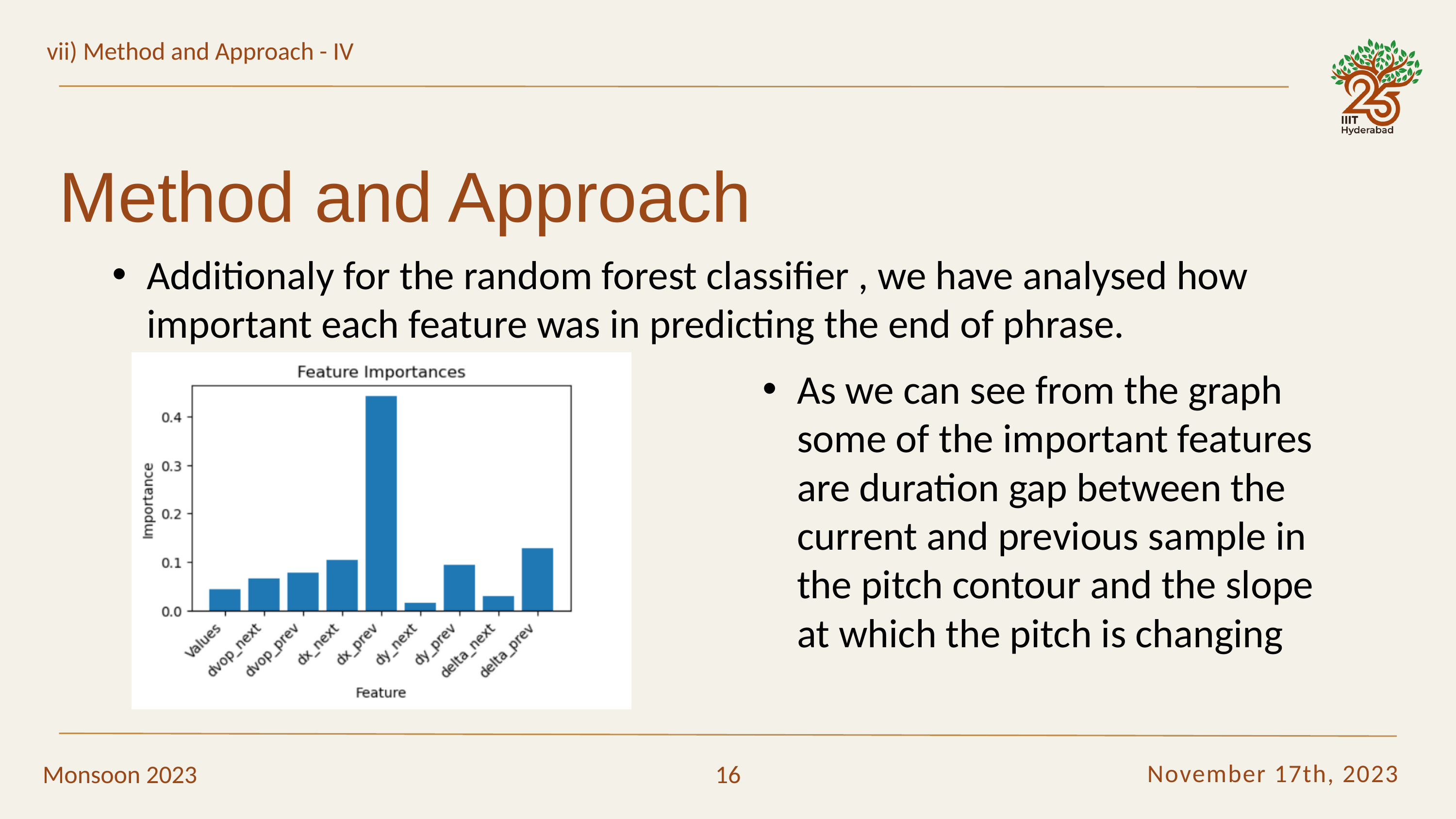

vii) Method and Approach - IV

Method and Approach
Additionaly for the random forest classifier , we have analysed how important each feature was in predicting the end of phrase.

As we can see from the graph some of the important features are duration gap between the current and previous sample in the pitch contour and the slope at which the pitch is changing

November 17th, 2023
Monsoon 2023
16